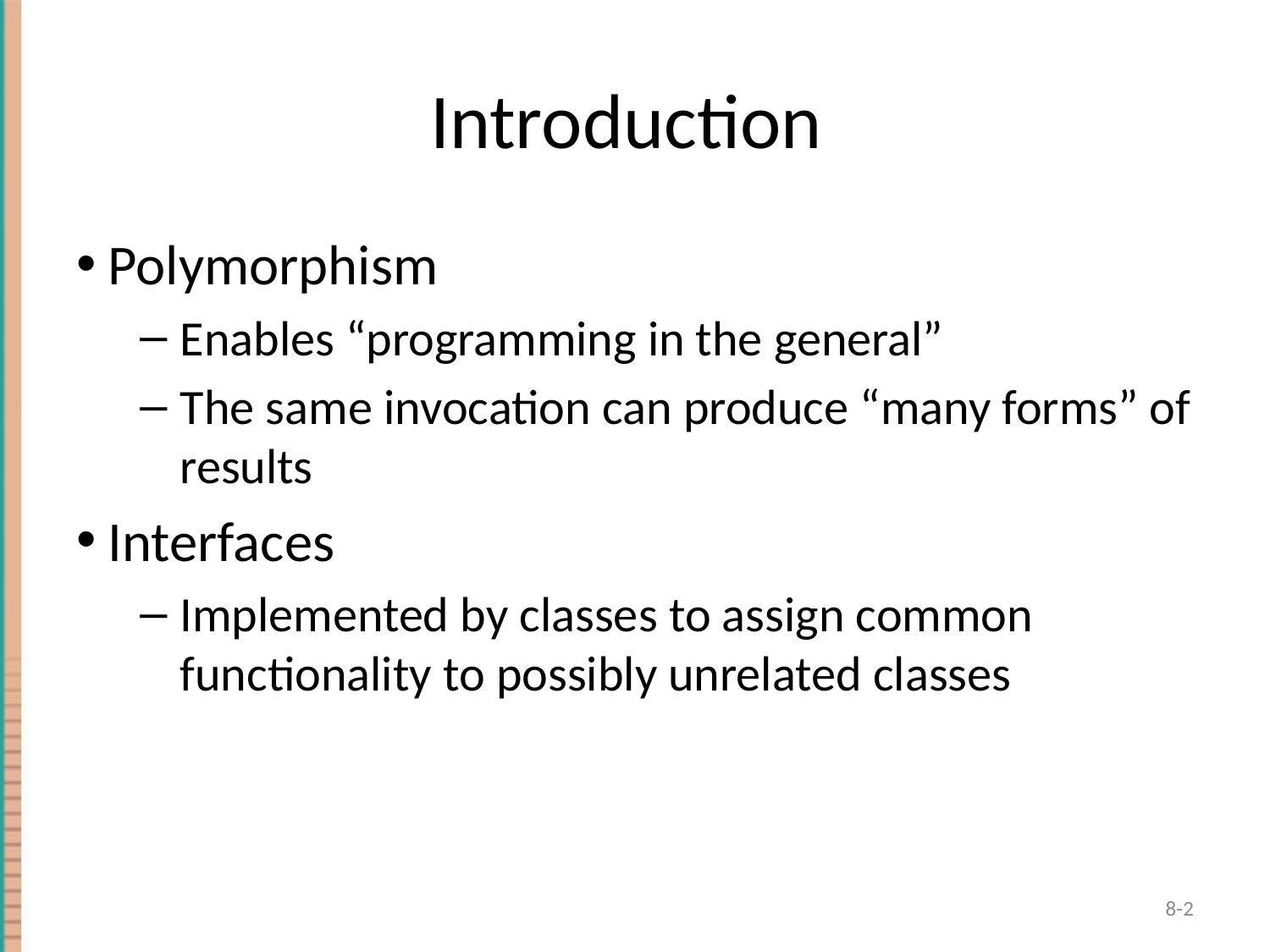

# Introduction
Polymorphism
Enables “programming in the general”
The same invocation can produce “many forms” of results
Interfaces
Implemented by classes to assign common functionality to possibly unrelated classes
2